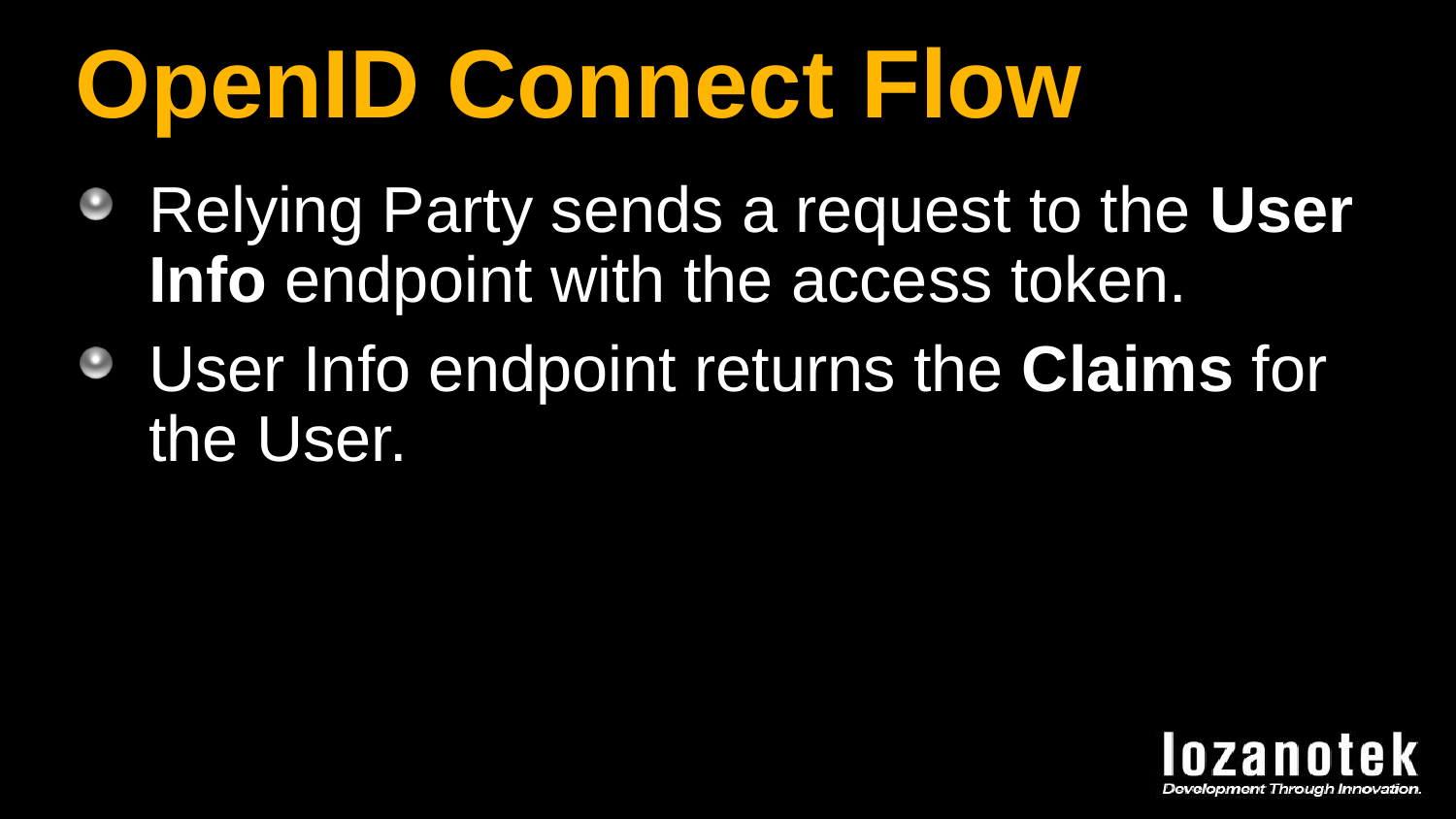

# OpenID Connect Flow
Relying Party sends a request to the User Info endpoint with the access token.
User Info endpoint returns the Claims for the User.